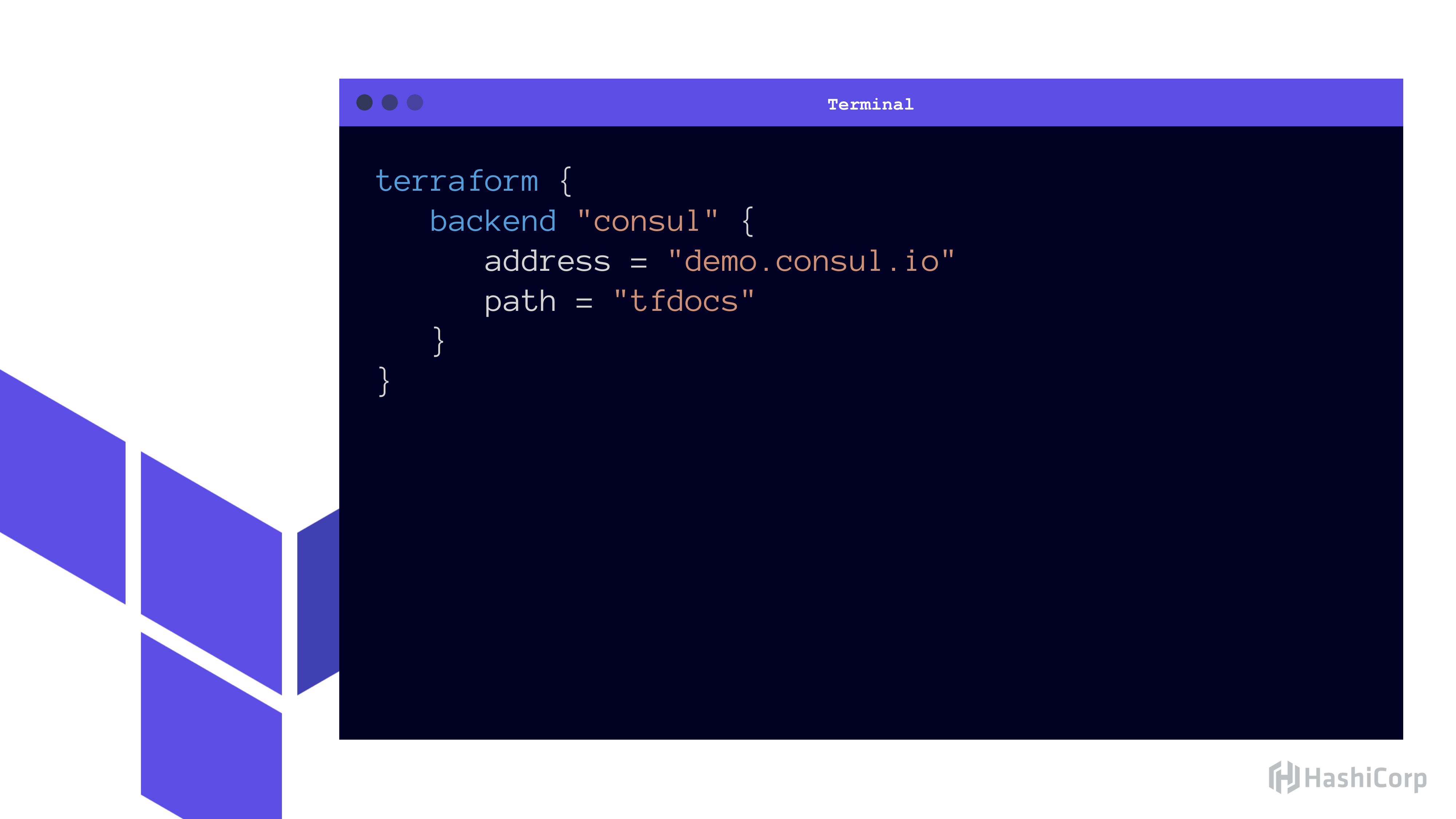

terraform {
	backend "consul" {
		address = "demo.consul.io"
		path = "tfdocs"
	}
}